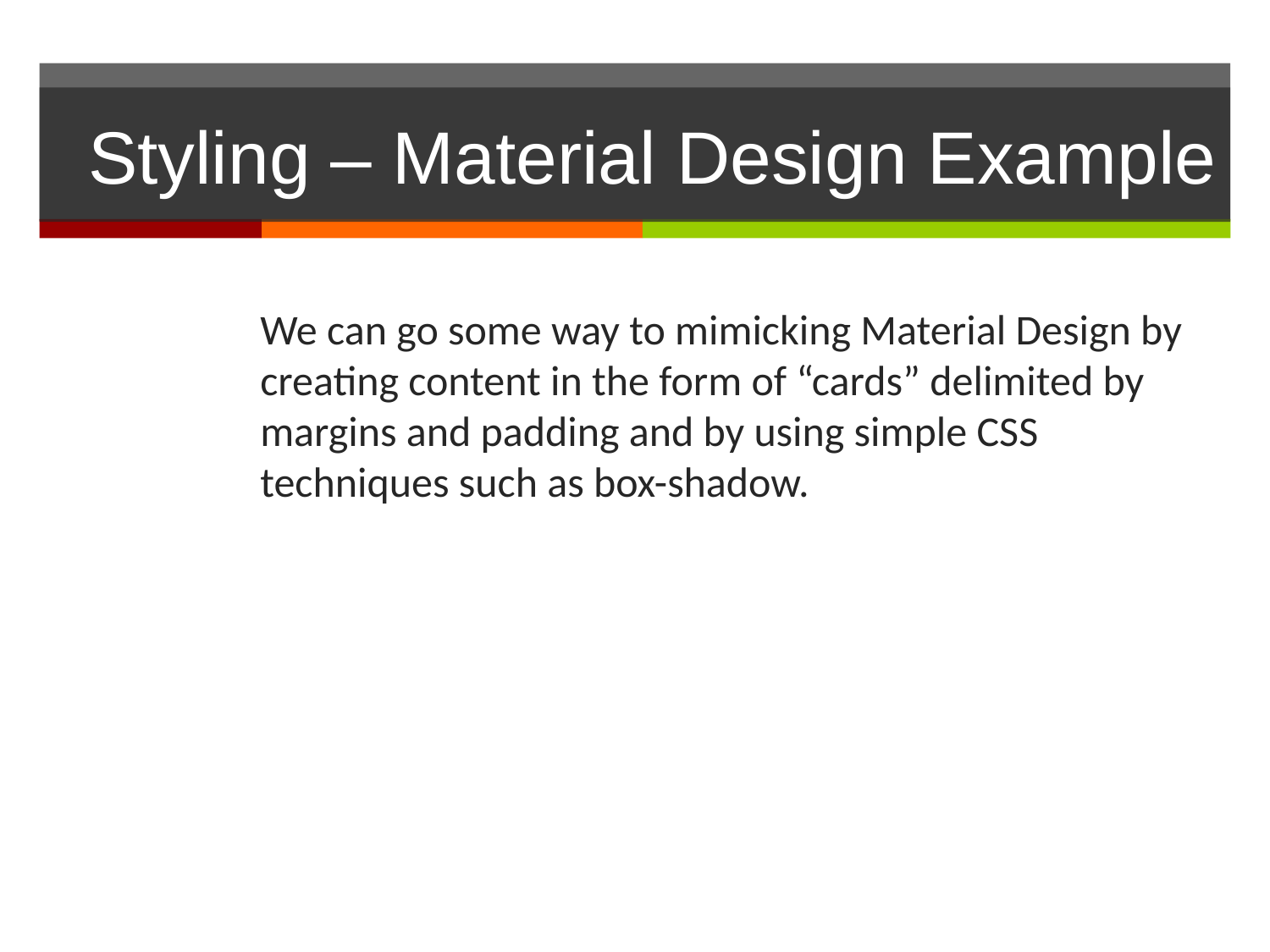

# Styling – Material Design Example
We can go some way to mimicking Material Design by creating content in the form of “cards” delimited by margins and padding and by using simple CSS techniques such as box-shadow.